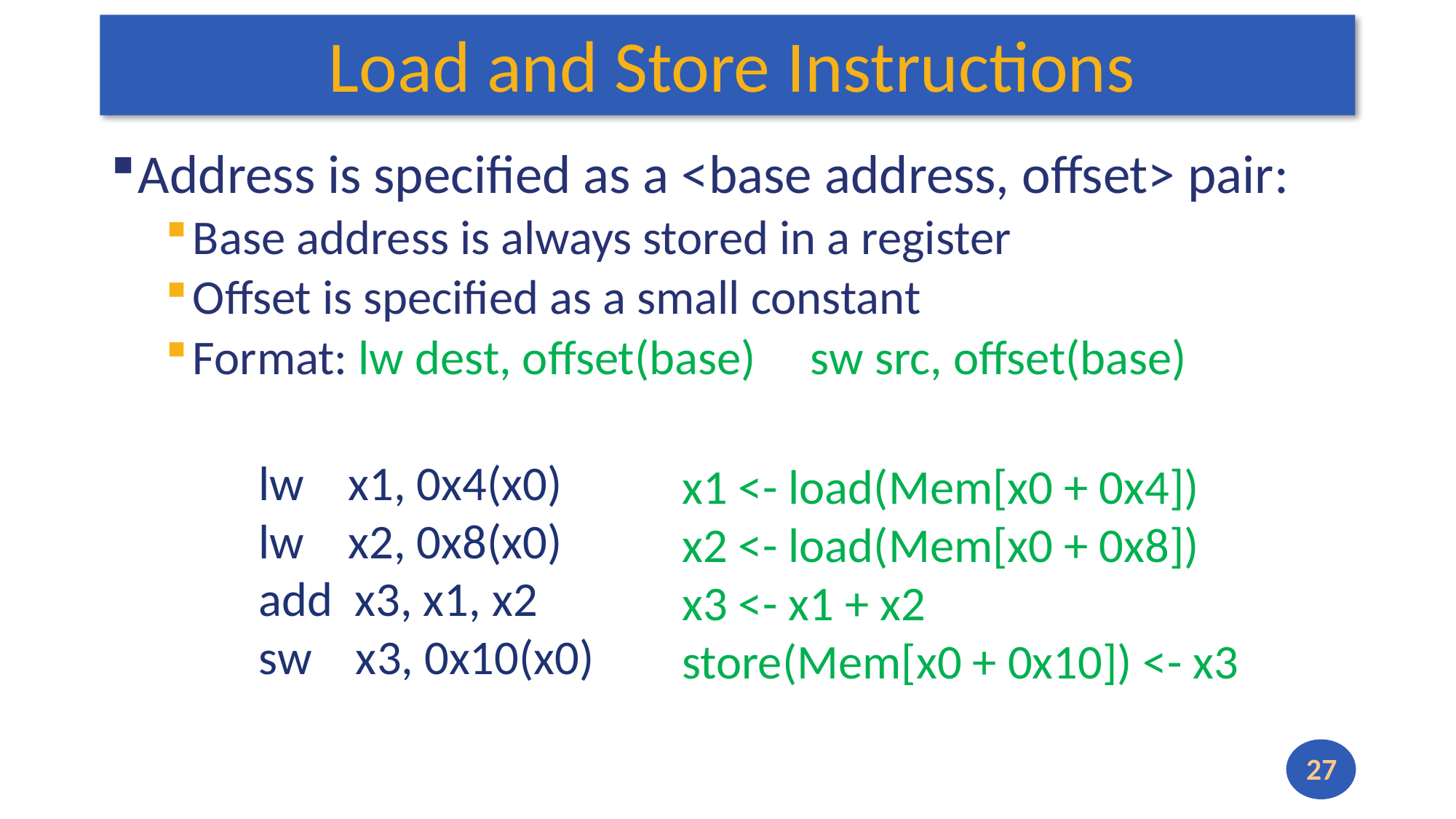

# Load and Store Instructions
Address is specified as a <base address, offset> pair:
Base address is always stored in a register
Offset is specified as a small constant
Format: lw dest, offset(base)     sw src, offset(base)
lw    x1, 0x4(x0)
lw    x2, 0x8(x0)
add  x3, x1, x2
sw    x3, 0x10(x0)
x1 <- load(Mem[x0 + 0x4])
x2 <- load(Mem[x0 + 0x8])
x3 <- x1 + x2
store(Mem[x0 + 0x10]) <- x3
27